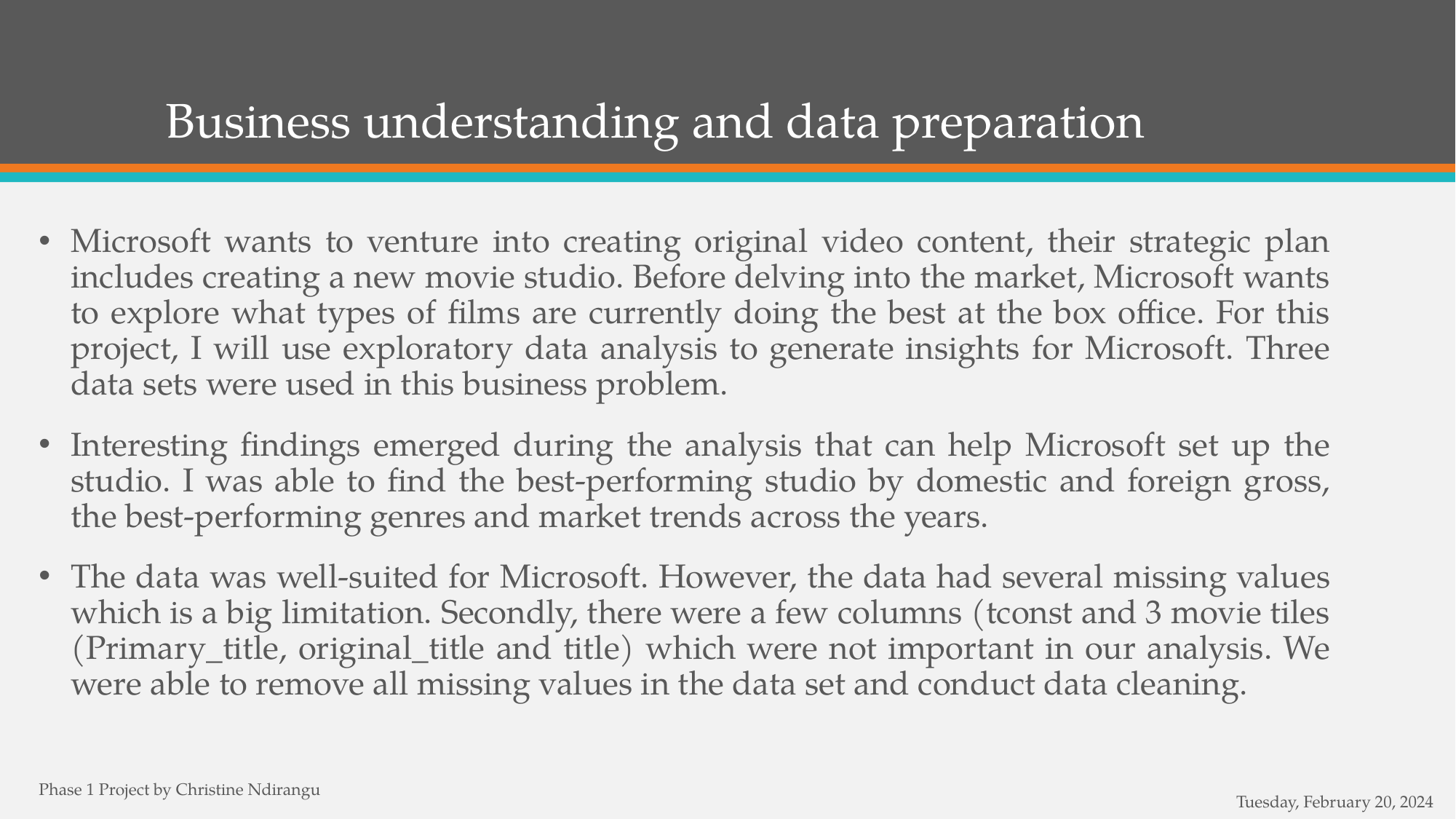

# Business understanding and data preparation
Microsoft wants to venture into creating original video content, their strategic plan includes creating a new movie studio. Before delving into the market, Microsoft wants to explore what types of films are currently doing the best at the box office. For this project, I will use exploratory data analysis to generate insights for Microsoft. Three data sets were used in this business problem.
Interesting findings emerged during the analysis that can help Microsoft set up the studio. I was able to find the best-performing studio by domestic and foreign gross, the best-performing genres and market trends across the years.
The data was well-suited for Microsoft. However, the data had several missing values which is a big limitation. Secondly, there were a few columns (tconst and 3 movie tiles (Primary_title, original_title and title) which were not important in our analysis. We were able to remove all missing values in the data set and conduct data cleaning.
Phase 1 Project by Christine Ndirangu
Tuesday, February 20, 2024